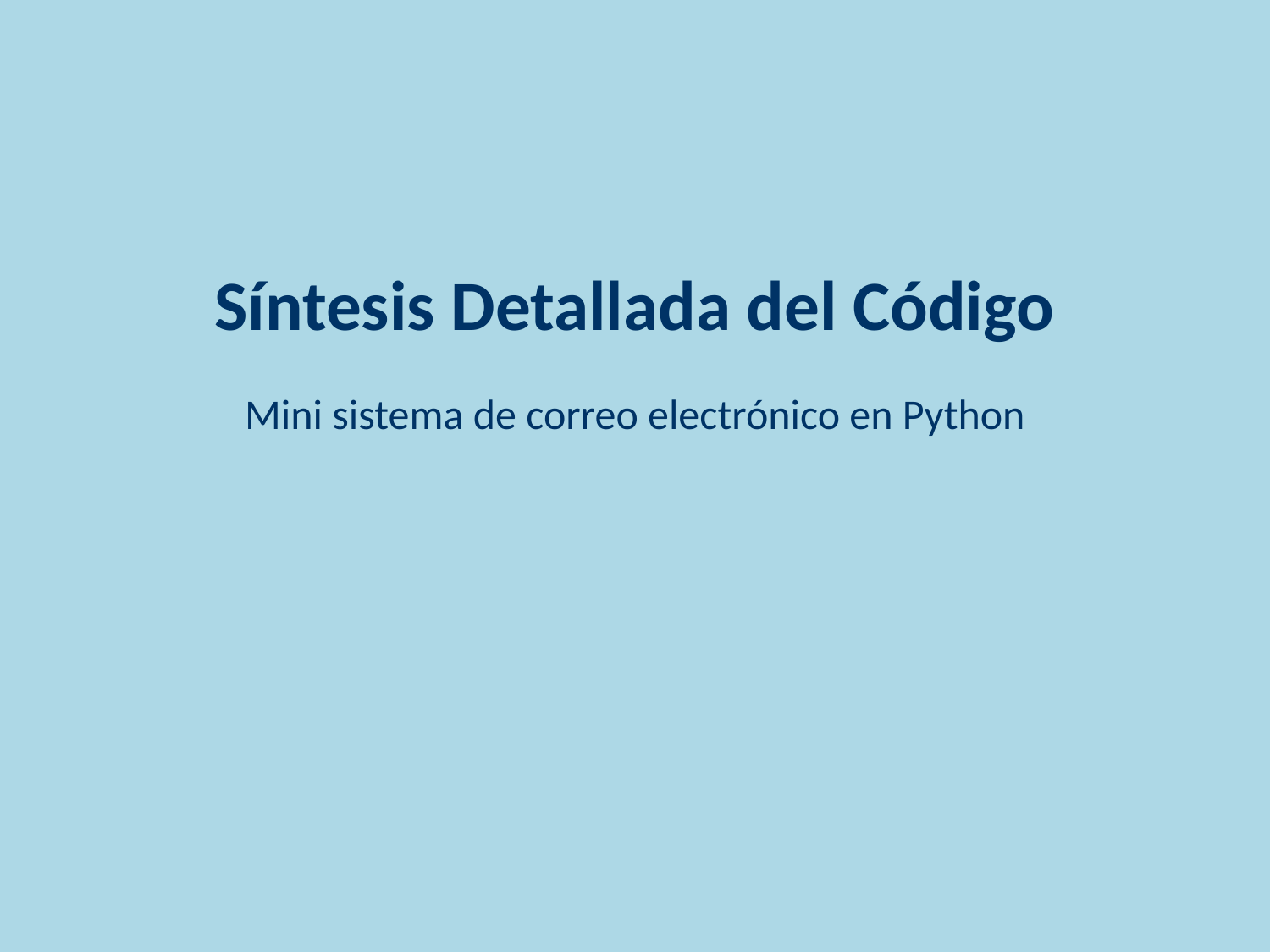

Síntesis Detallada del Código
Mini sistema de correo electrónico en Python